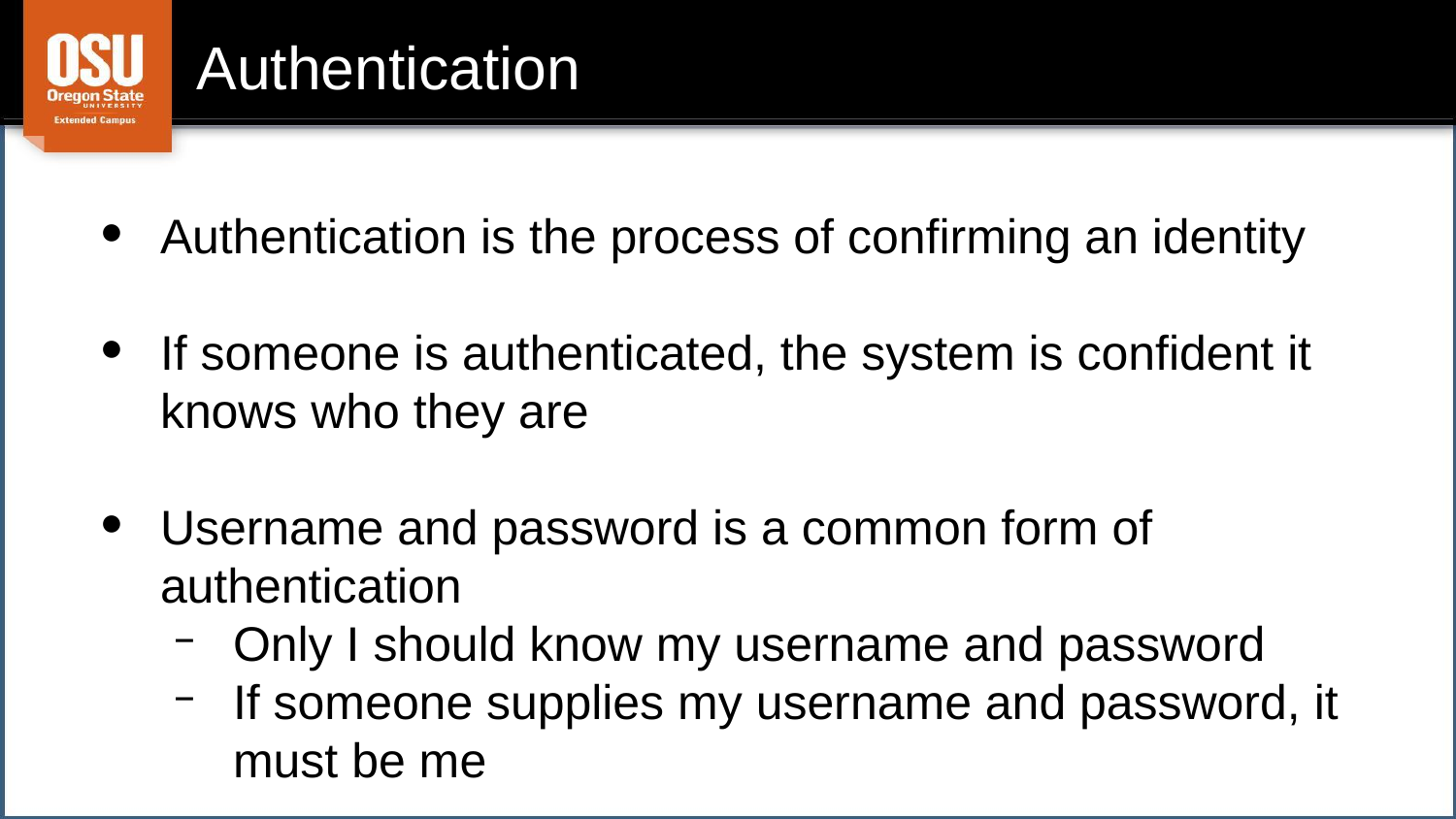

# Authentication
Authentication is the process of confirming an identity
If someone is authenticated, the system is confident it knows who they are
Username and password is a common form of authentication
Only I should know my username and password
If someone supplies my username and password, it must be me